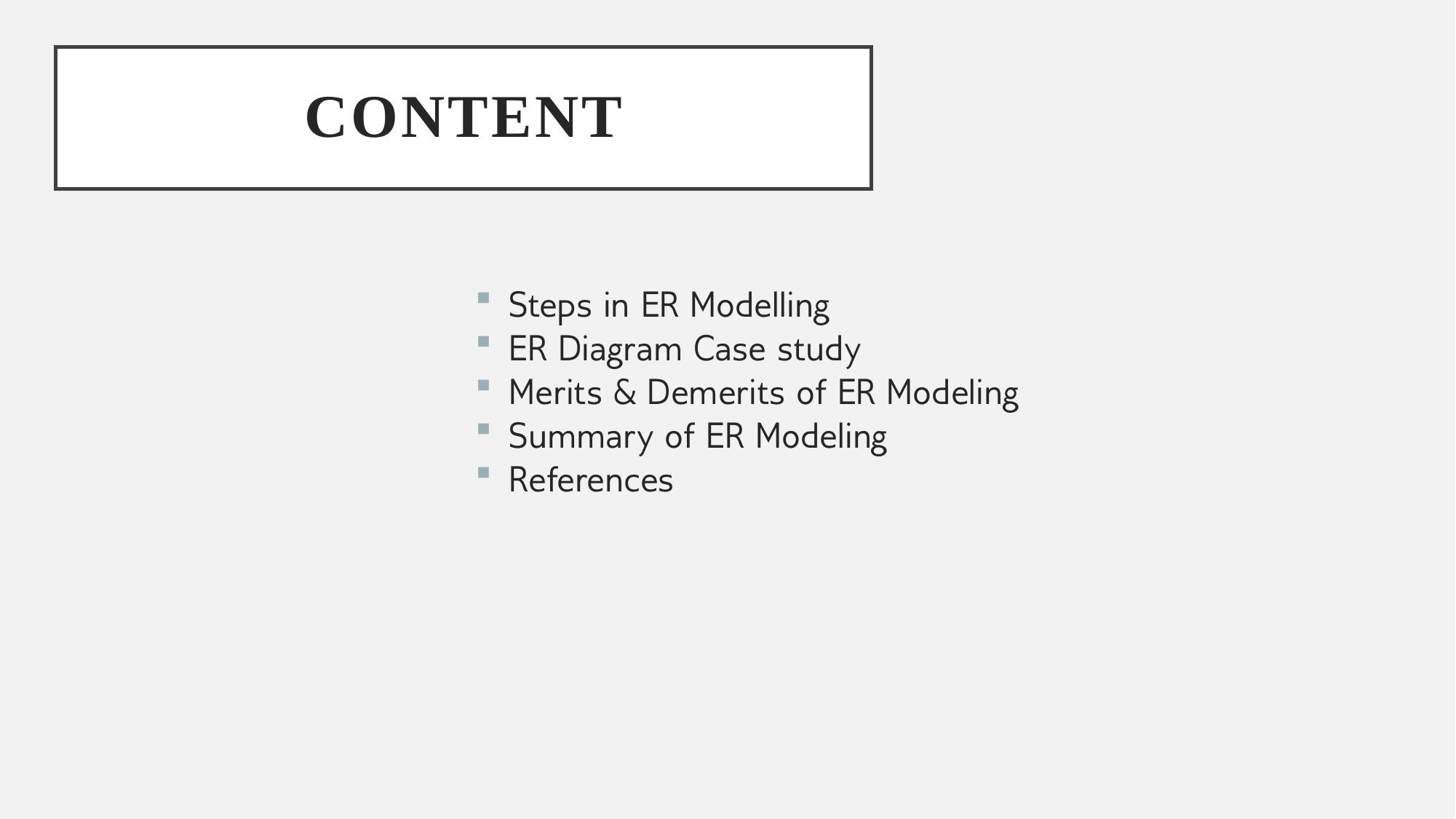

# Content

Steps in ER Modelling
ER Diagram Case study
Merits & Demerits of ER Modeling
Summary of ER Modeling
References